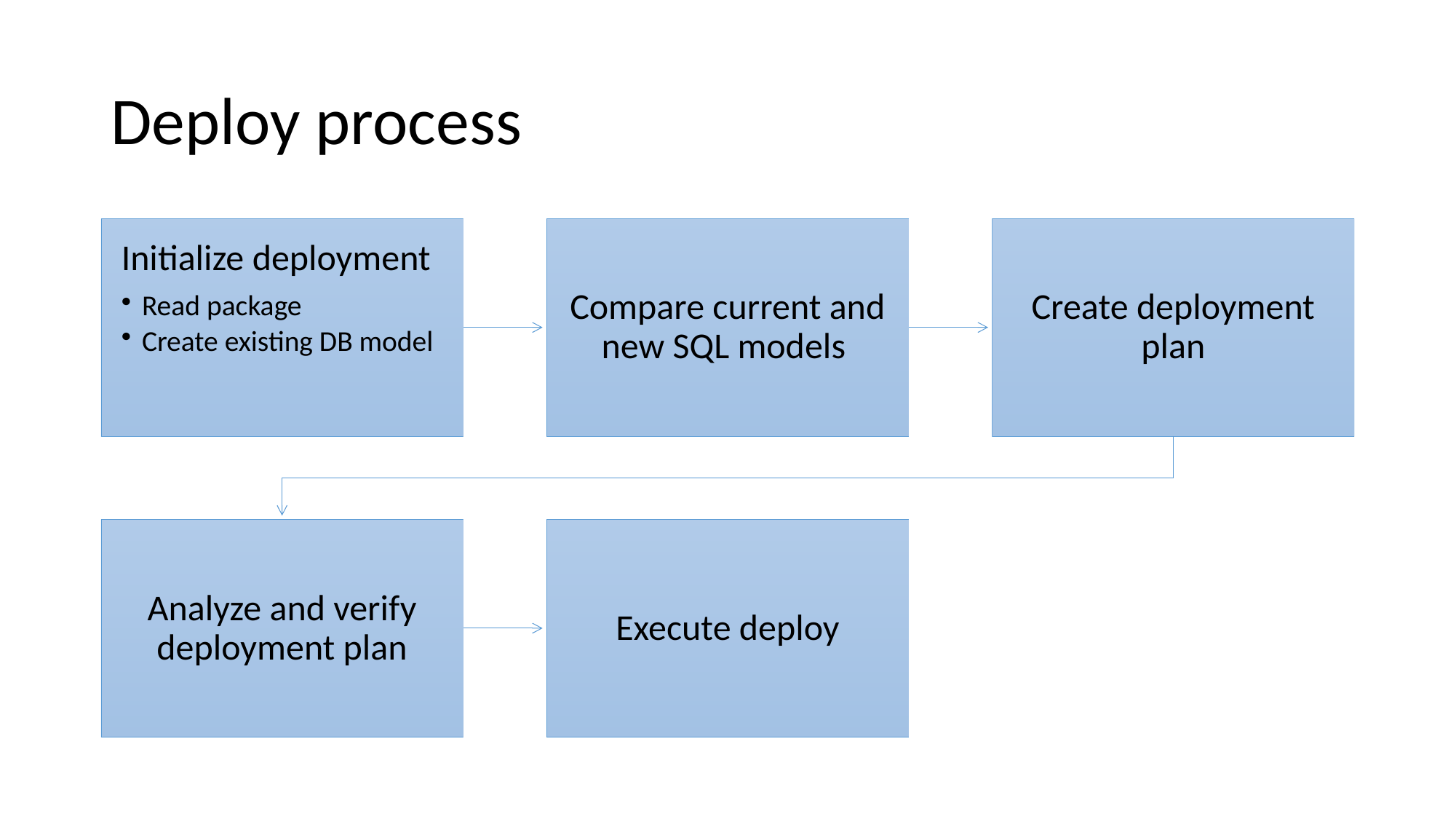

# Deploy process

Initialize deployment
Read package
Create existing DB model

Compare current and new SQL models

Create deployment plan

Analyze and verify deployment plan
Execute deploy